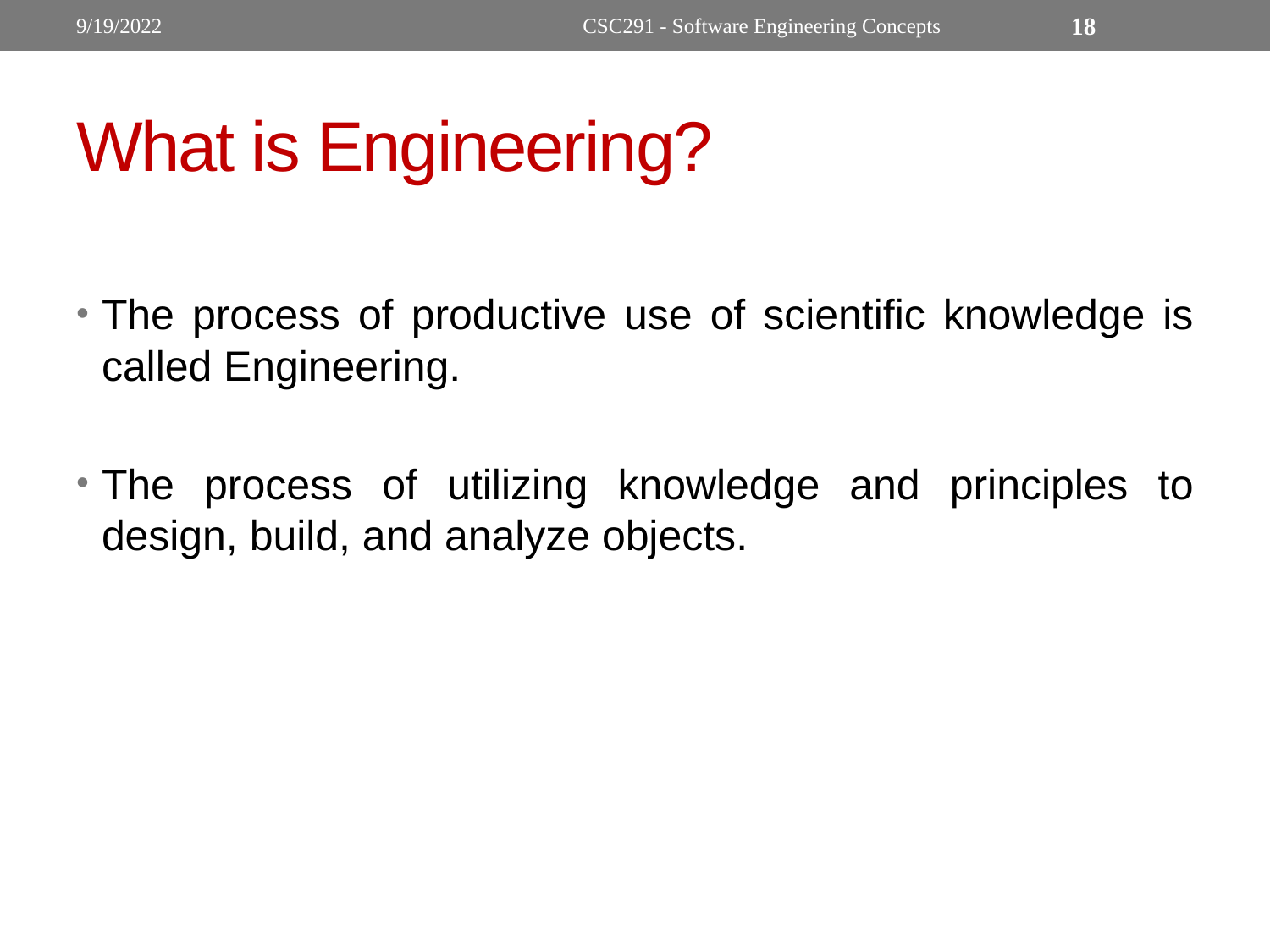

9/19/2022
CSC291 - Software Engineering Concepts
18
# What is Engineering?

The process of productive use of scientific knowledge is called Engineering.

The process of utilizing knowledge and principles to design, build, and analyze objects.